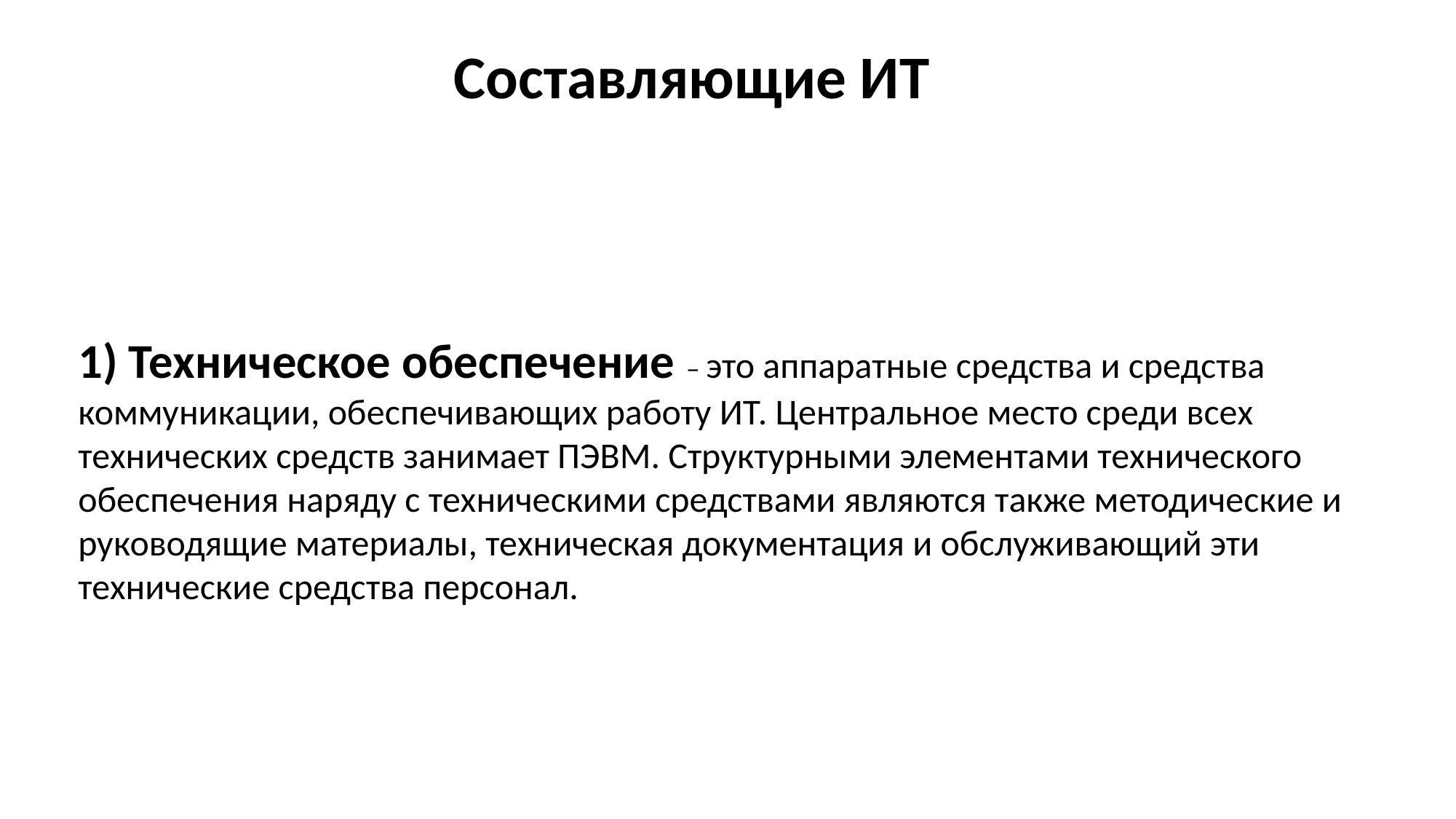

Составляющие ИТ
1) Техническое обеспечение – это аппаратные средства и средства коммуникации, обеспечивающих работу ИТ. Центральное место среди всех технических средств занимает ПЭВМ. Структурными элементами технического обеспечения наряду с техническими средствами являются также методические и руководящие материалы, техническая документация и обслуживающий эти технические средства персонал.